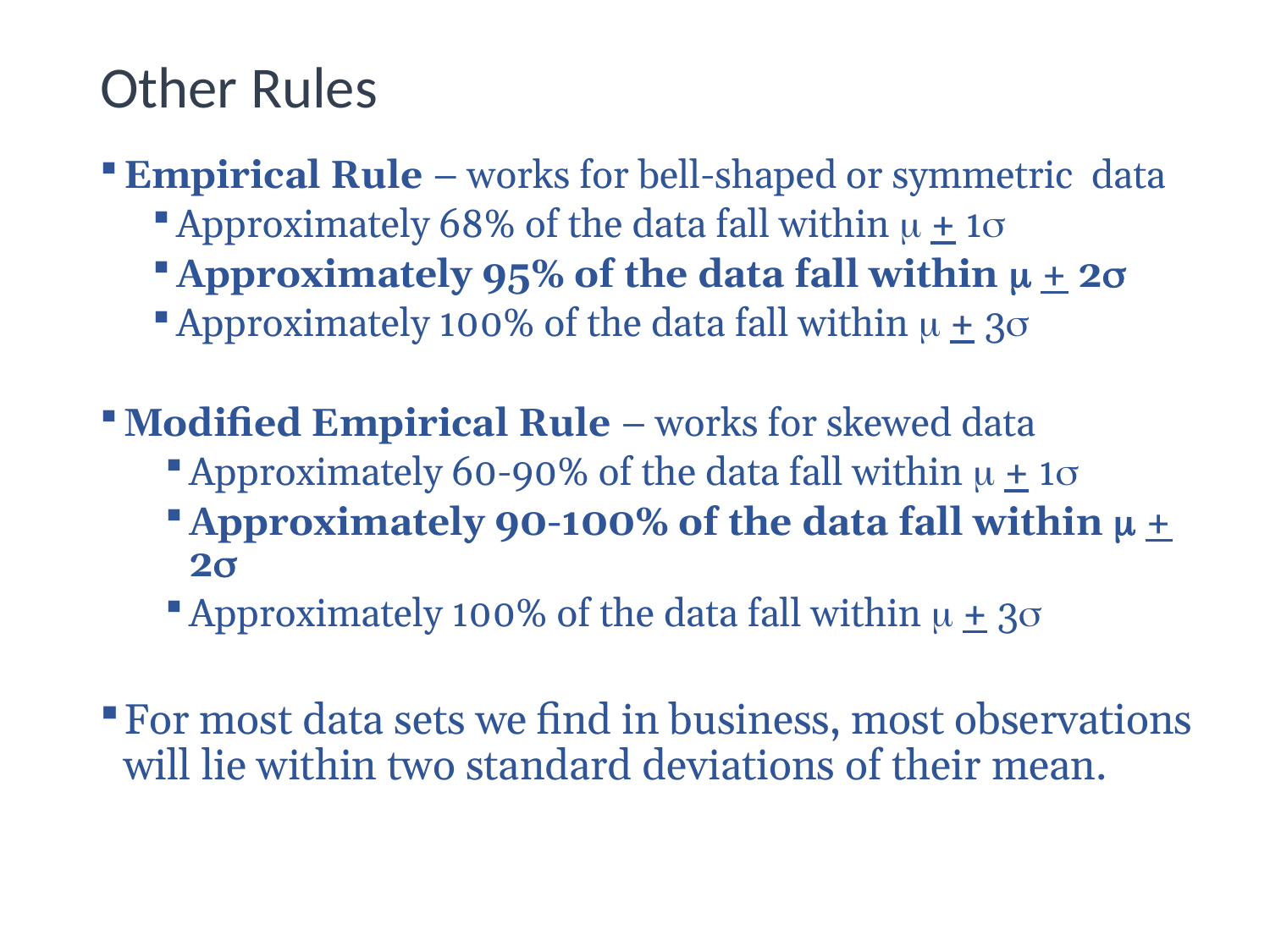

# Other Rules
Empirical Rule – works for bell-shaped or symmetric  data
Approximately 68% of the data fall within μ + 1σ
Approximately 95% of the data fall within μ + 2σ
Approximately 100% of the data fall within μ + 3σ

Modified Empirical Rule – works for skewed data
Approximately 60-90% of the data fall within μ + 1σ
Approximately 90-100% of the data fall within μ + 2σ
Approximately 100% of the data fall within μ + 3σ

For most data sets we find in business, most observations will lie within two standard deviations of their mean.